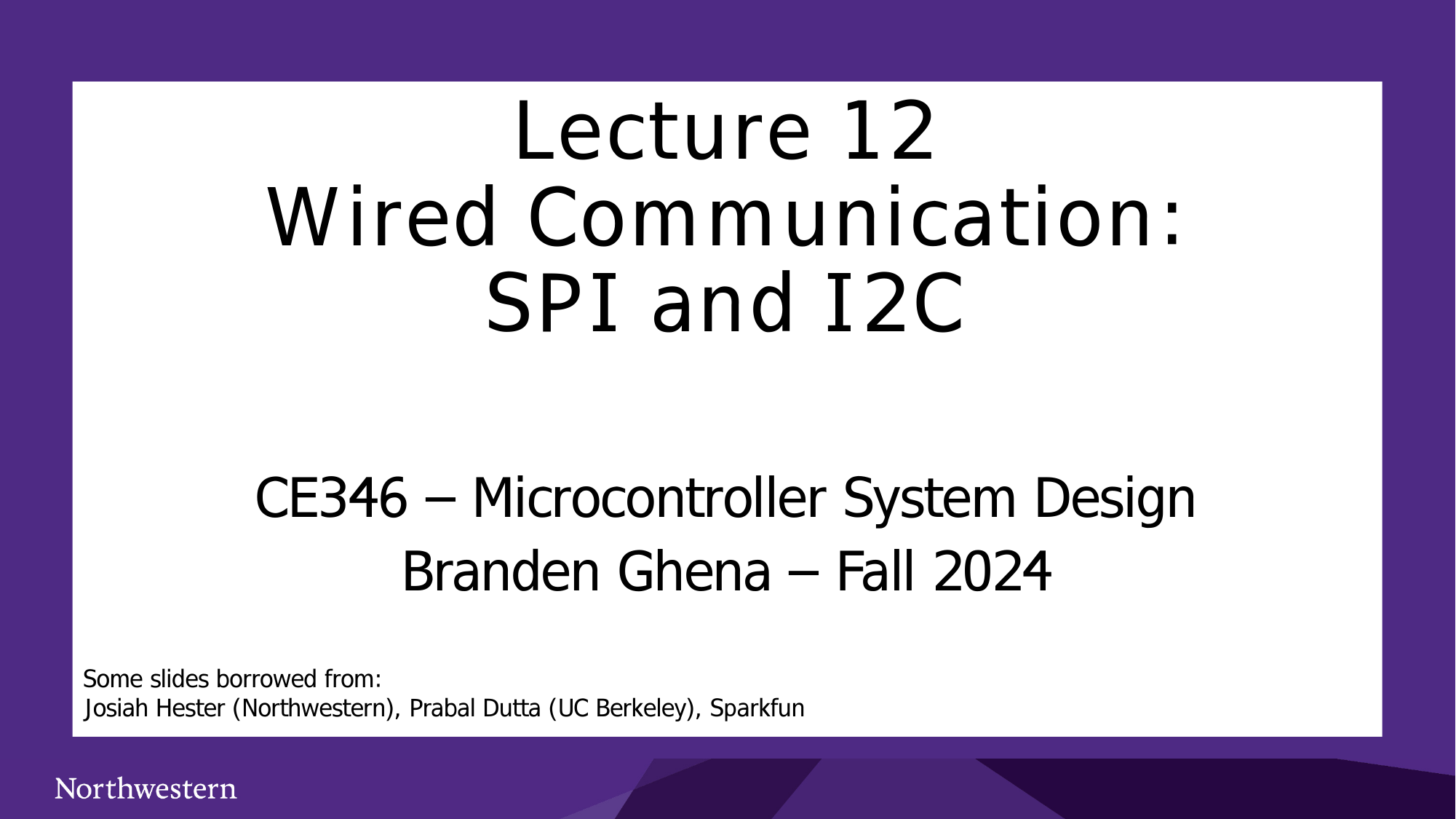

# Lecture 12 Wired Communication: SPI and I2C
CE346 – Microcontroller System Design
Branden Ghena – Fall 2024
Some slides borrowed from:
Josiah Hester (Northwestern), Prabal Dutta (UC Berkeley), Sparkfun